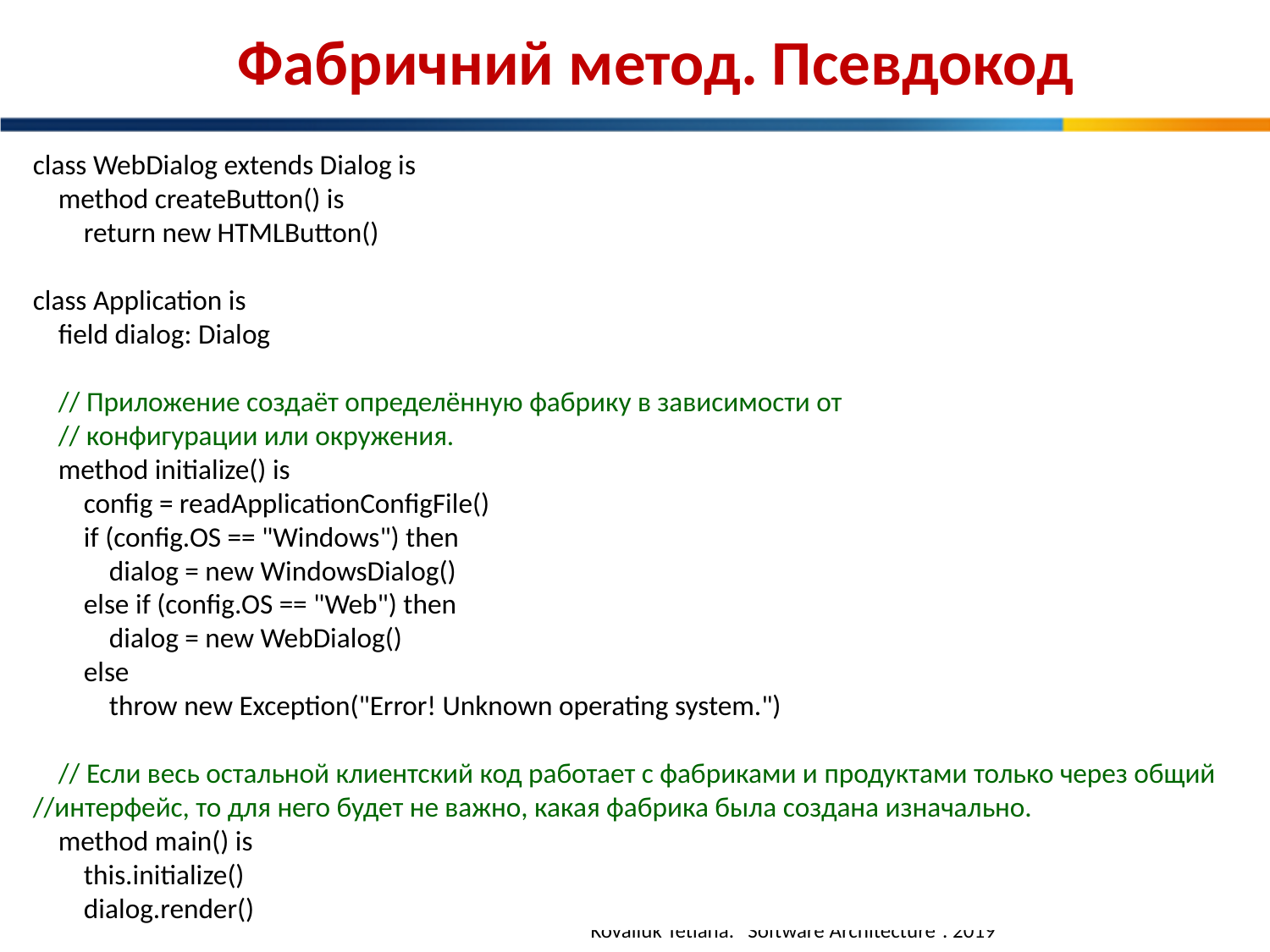

Фабричний метод. Псевдокод
class WebDialog extends Dialog is
    method createButton() is
        return new HTMLButton()

class Application is
    field dialog: Dialog

    // Приложение создаёт определённую фабрику в зависимости от
    // конфигурации или окружения.
    method initialize() is
        config = readApplicationConfigFile()
        if (config.OS == "Windows") then
            dialog = new WindowsDialog()
        else if (config.OS == "Web") then
            dialog = new WebDialog()
        else
            throw new Exception("Error! Unknown operating system.")

    // Если весь остальной клиентский код работает с фабриками и продуктами только через общий //интерфейс, то для него будет не важно, какая фабрика была создана изначально.
    method main() is
        this.initialize()
        dialog.render()